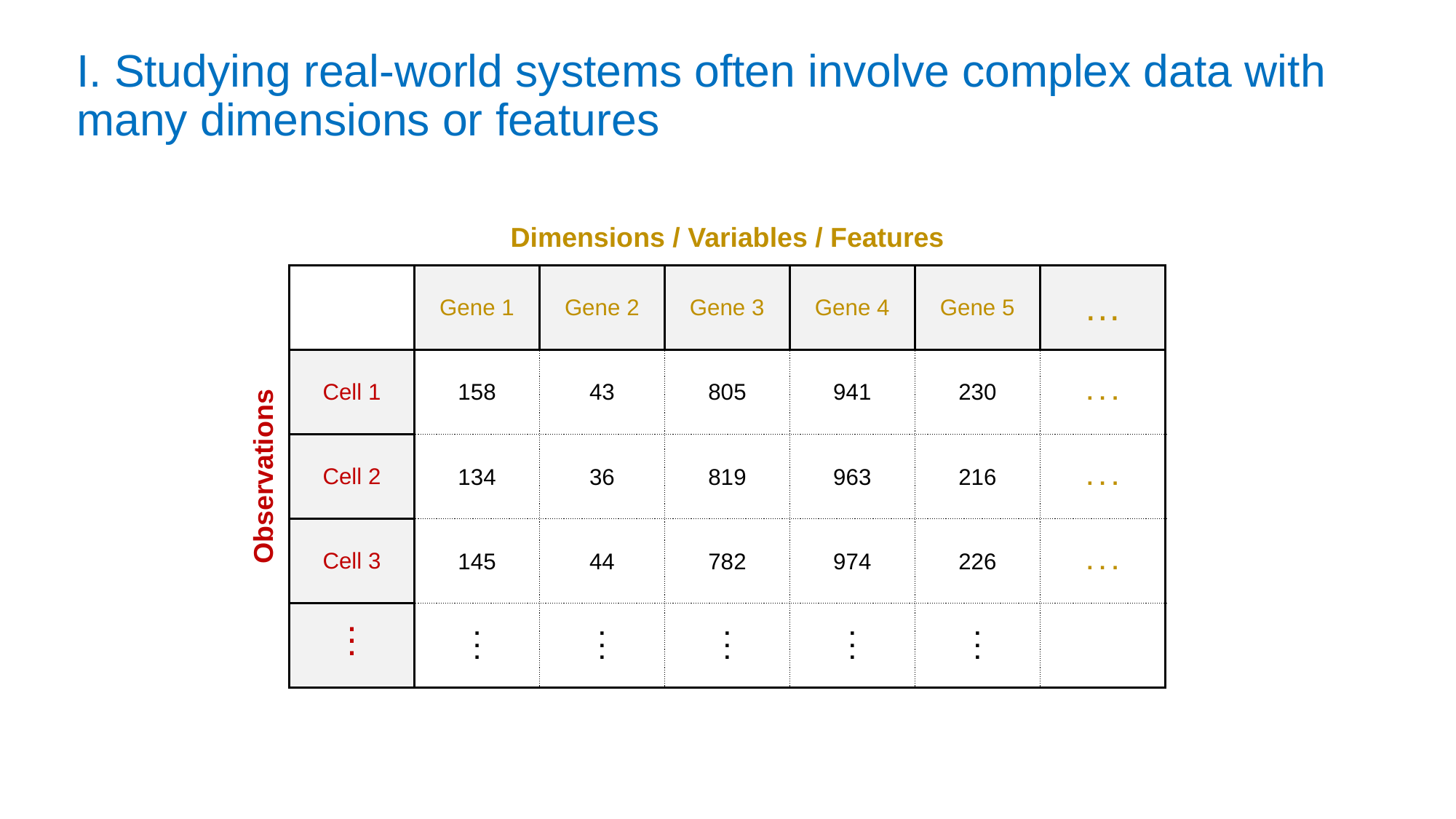

# I. Studying real-world systems often involve complex data with many dimensions or features
Dimensions / Variables / Features
|  | Gene 1 | Gene 2 | Gene 3 | Gene 4 | Gene 5 | … |
| --- | --- | --- | --- | --- | --- | --- |
| Cell 1 | 158 | 43 | 805 | 941 | 230 | . . . |
| Cell 2 | 134 | 36 | 819 | 963 | 216 | . . . |
| Cell 3 | 145 | 44 | 782 | 974 | 226 | . . . |
| . . . | . . . | . . . | . . . | . . . | . . . |  |
Observations